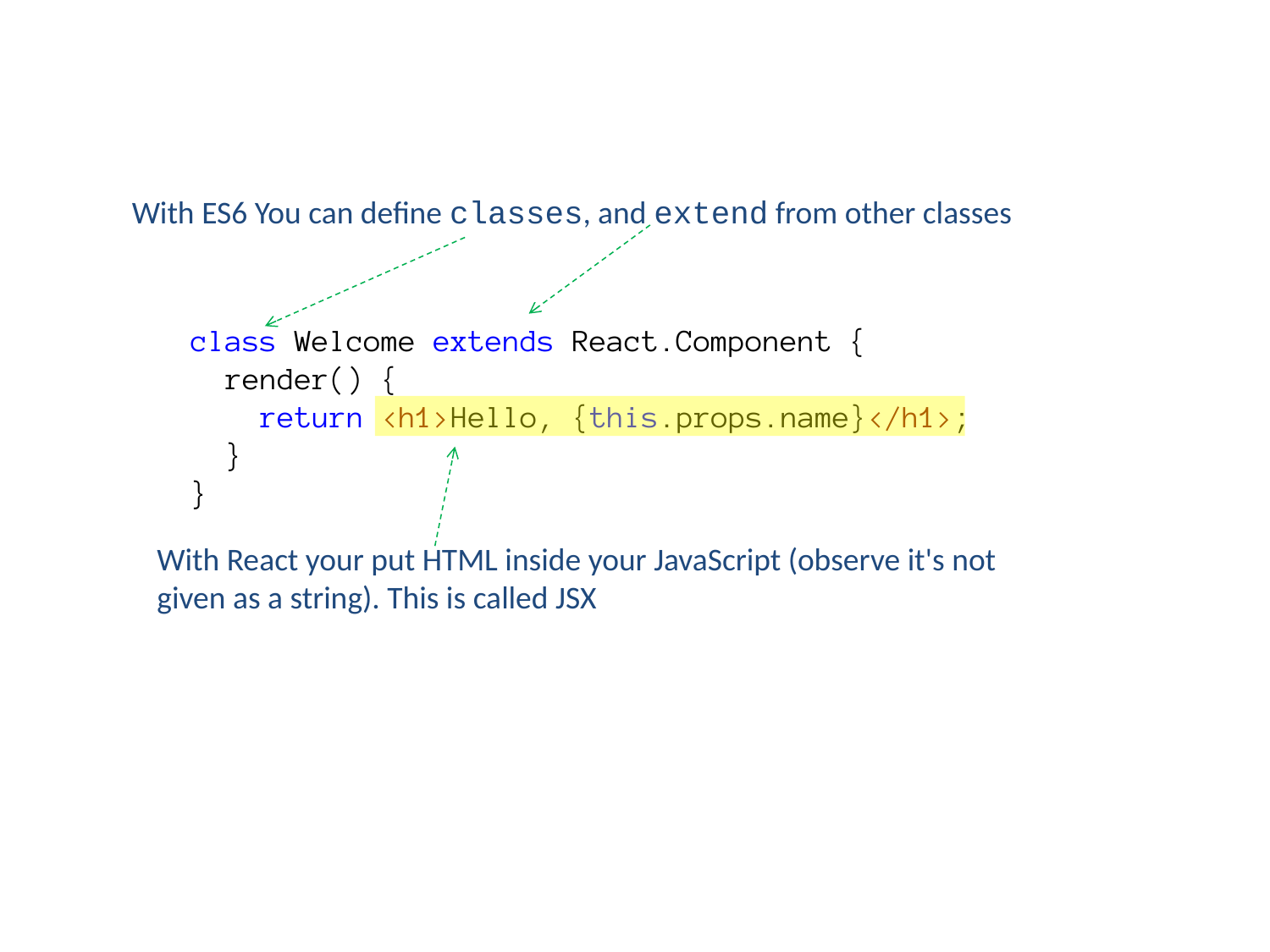

RR
With ES6 You can define classes, and extend from other classes
class Welcome extends React.Component {
  render() {
    return <h1>Hello, {this.props.name}</h1>;
  }
}

With React your put HTML inside your JavaScript (observe it's not given as a string). This is called JSX